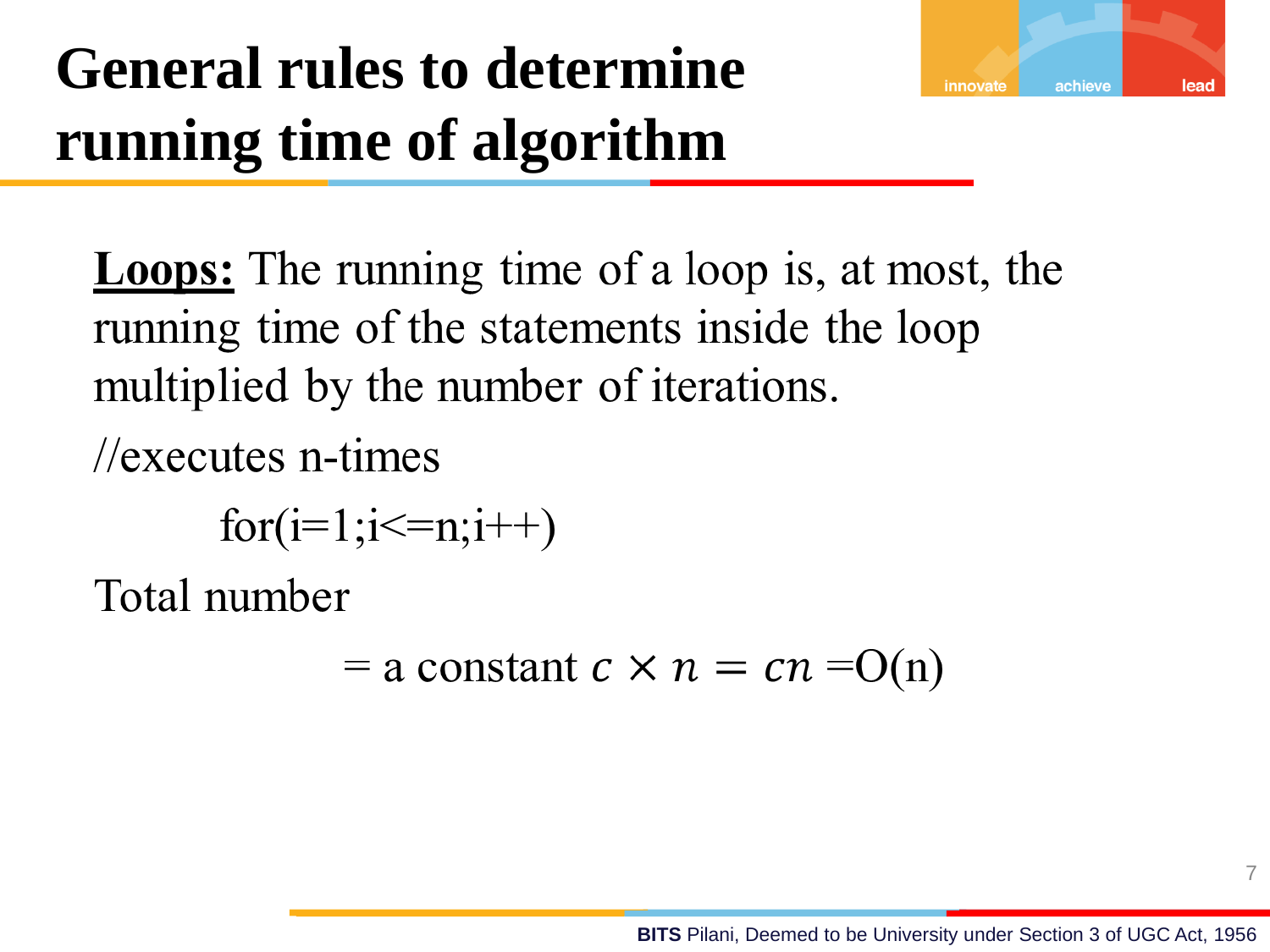

General rules to determine running time of algorithm

7